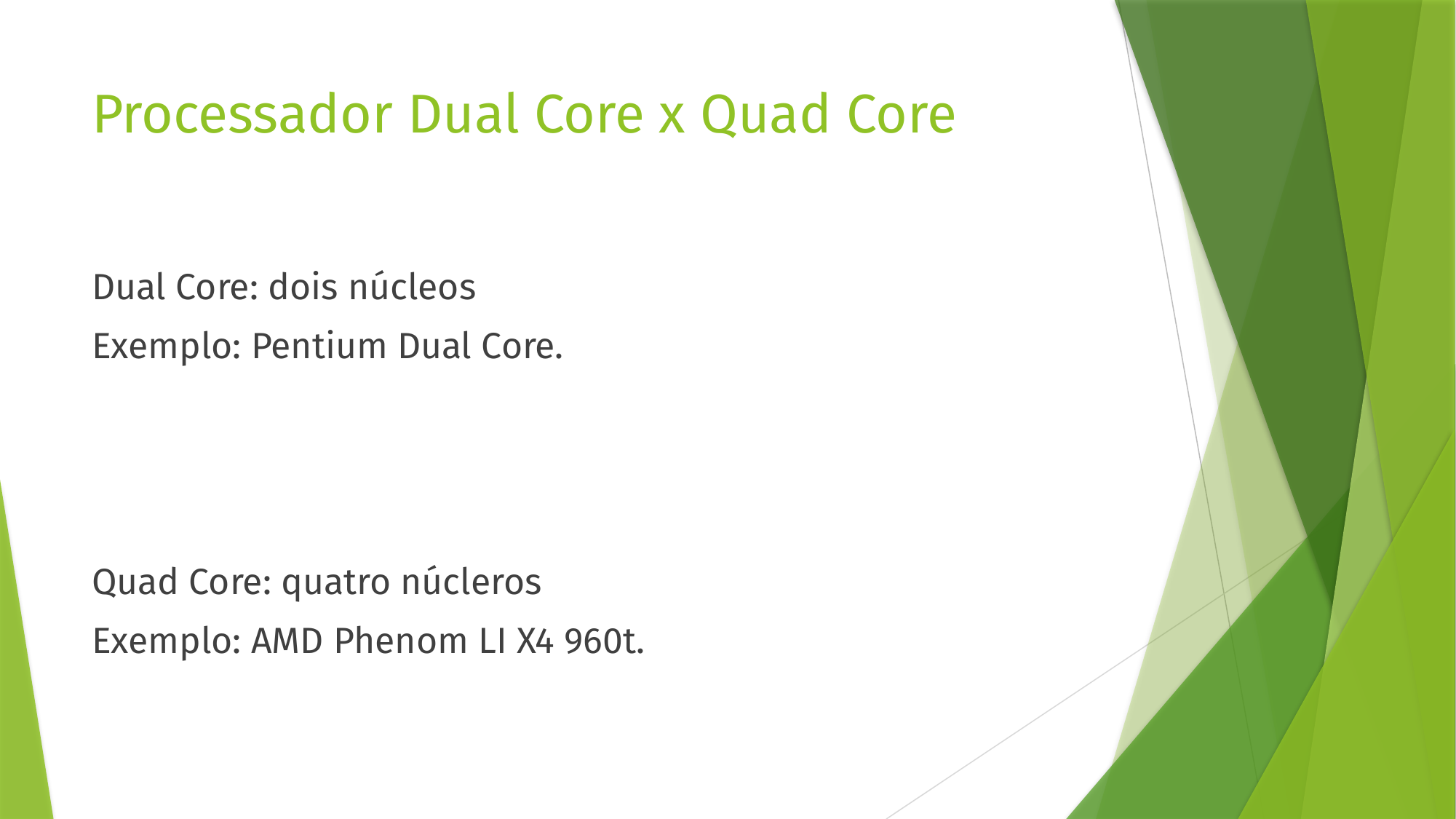

# Processador Dual Core x Quad Core
Dual Core: dois núcleos
Exemplo: Pentium Dual Core.

Quad Core: quatro núcleros
Exemplo: AMD Phenom LI X4 960t.